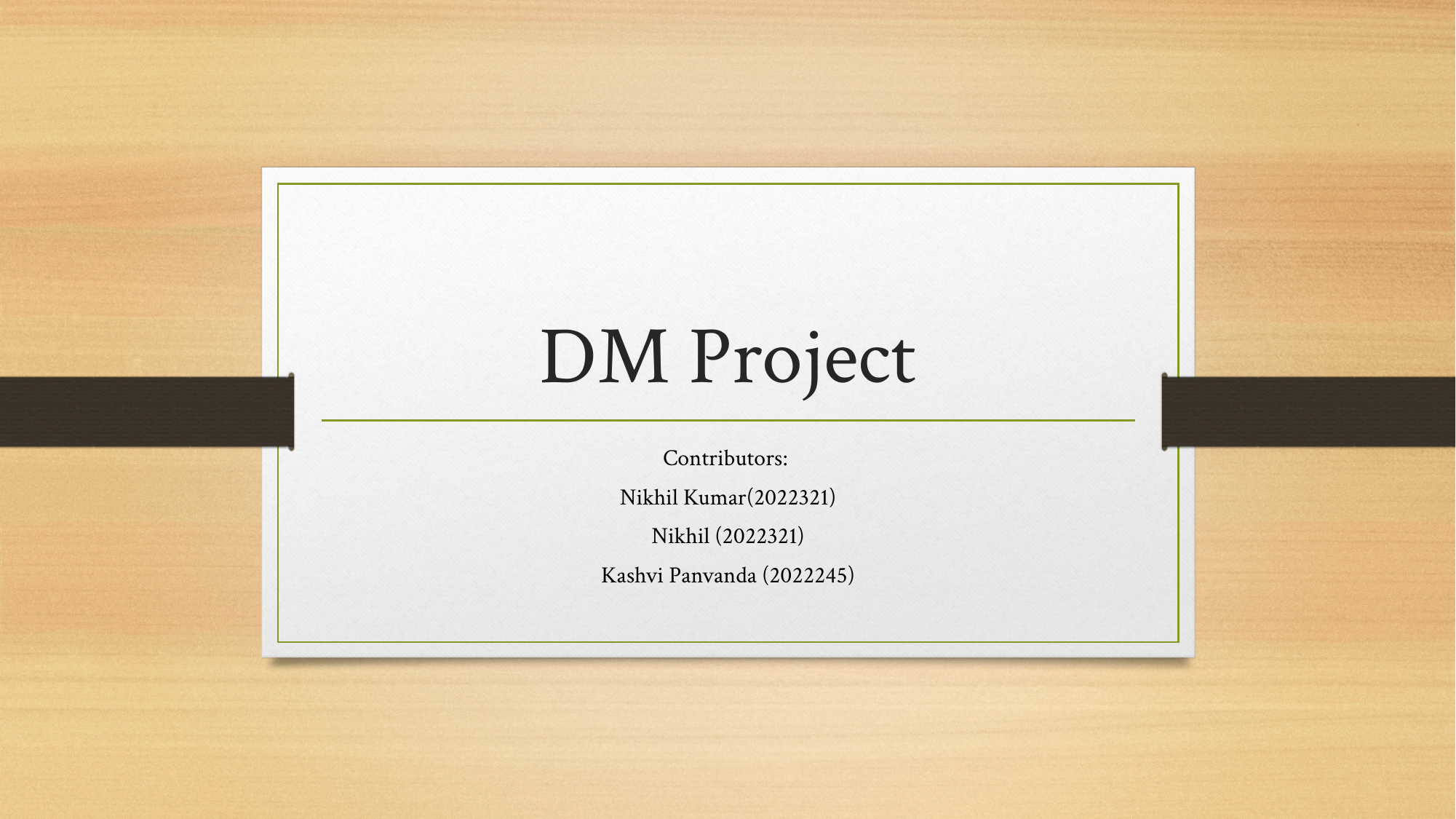

# DM Project
Contributors:
Nikhil Kumar(2022321)
Nikhil (2022321)
Kashvi Panvanda (2022245)